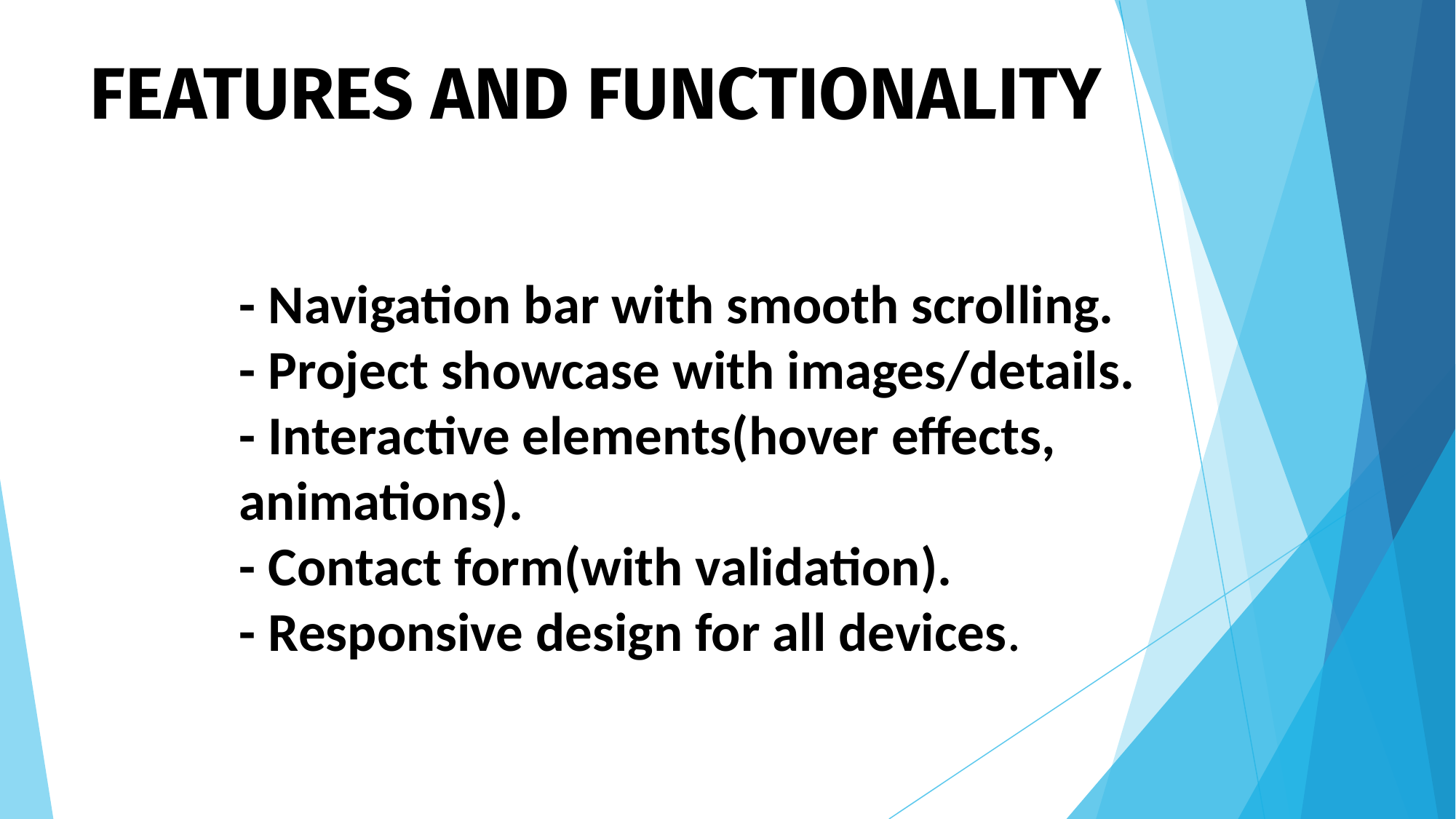

# FEATURES AND FUNCTIONALITY

- Navigation bar with smooth scrolling.
- Project showcase with images/details.
- Interactive elements(hover effects, animations).
- Contact form(with validation).
- Responsive design for all devices.